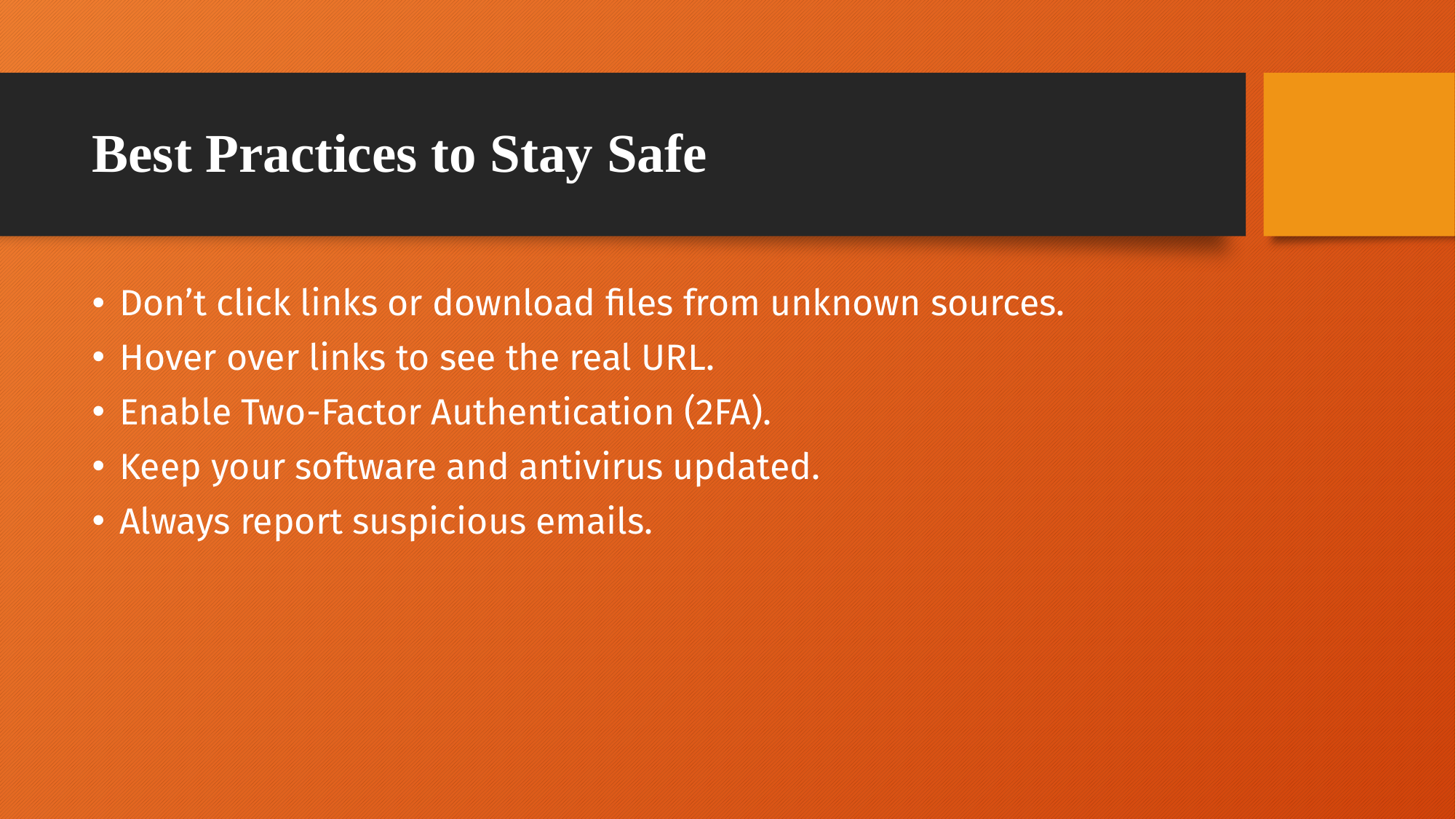

# Best Practices to Stay Safe
Don’t click links or download files from unknown sources.
Hover over links to see the real URL.
Enable Two-Factor Authentication (2FA).
Keep your software and antivirus updated.
Always report suspicious emails.